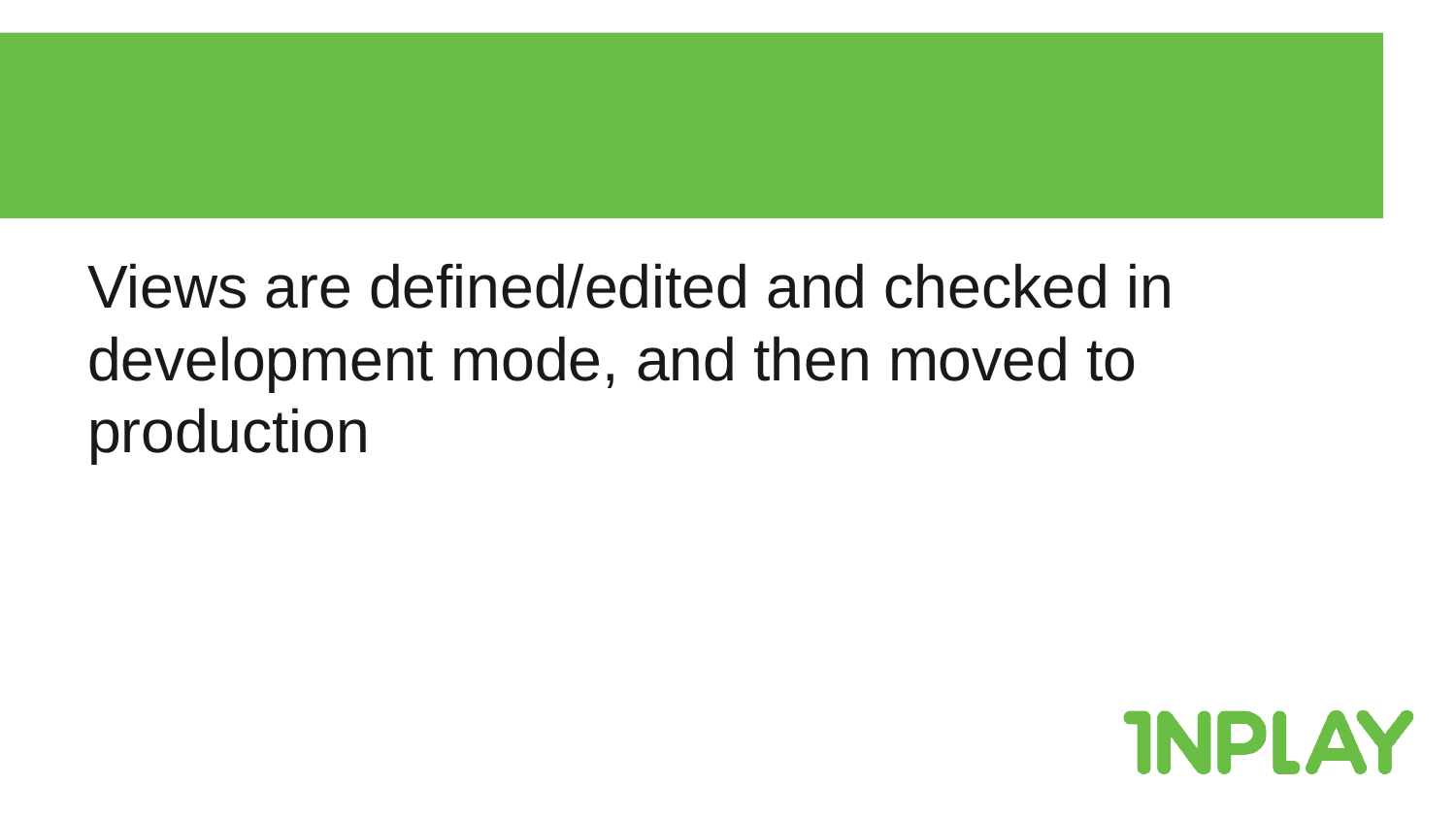

#
Views are defined/edited and checked in development mode, and then moved to production